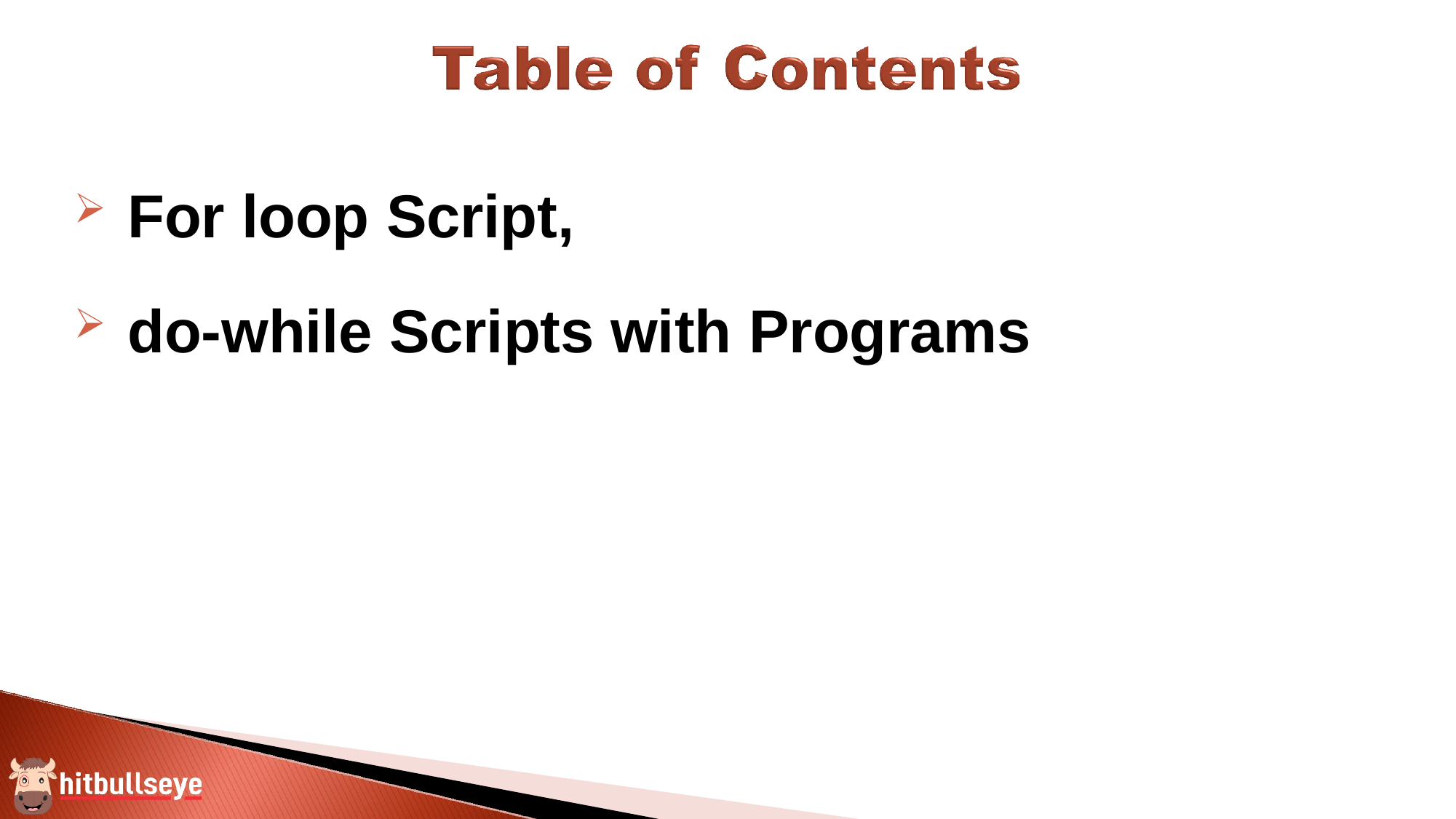

For loop Script,
do-while Scripts with Programs